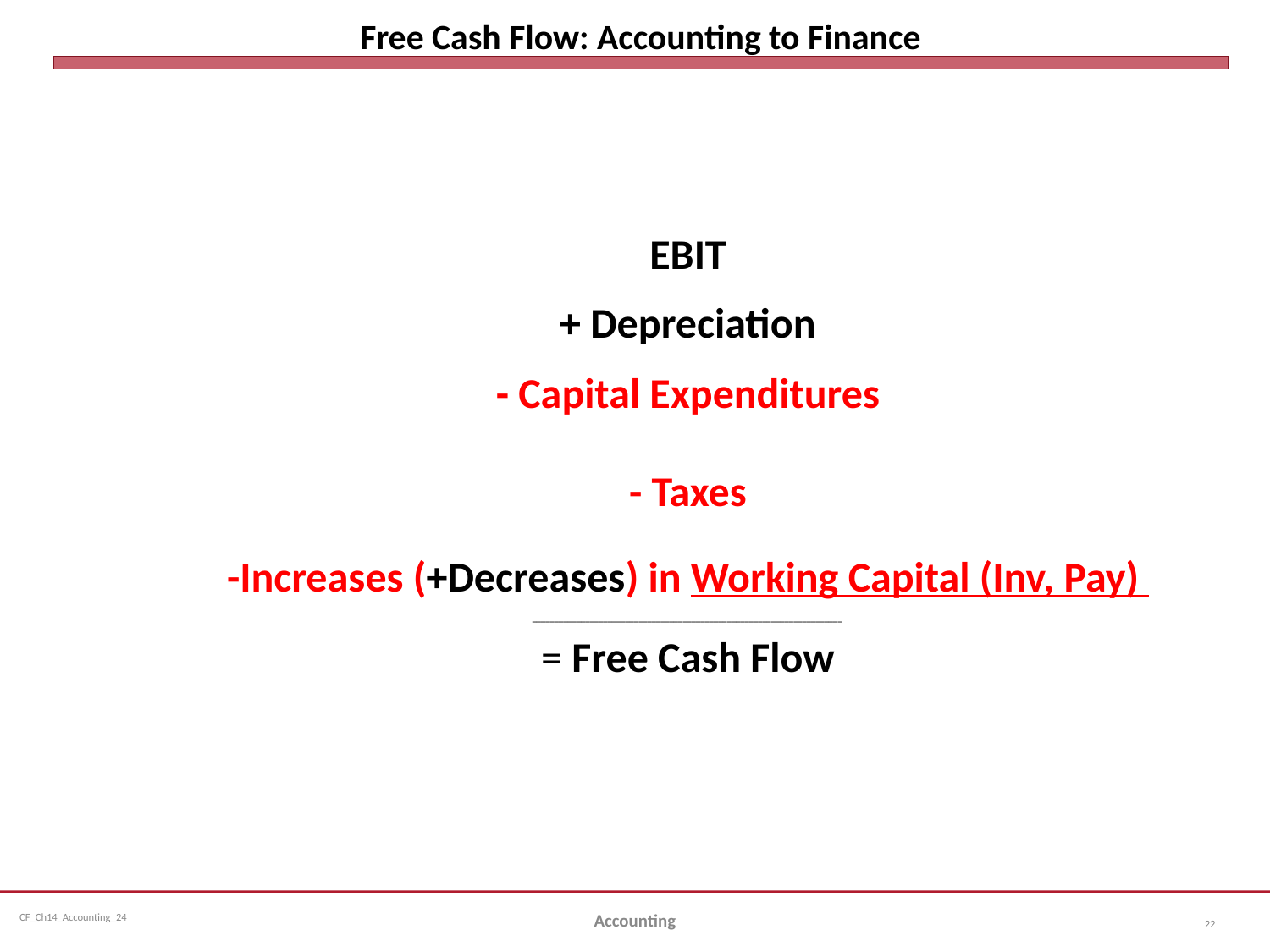

# Free Cash Flow: Accounting to Finance

|  |
| --- |
| EBIT |
| + Depreciation |
| - Capital Expenditures |
| - Taxes |
| -Increases (+Decreases) in Working Capital (Inv, Pay) |
| \_\_\_\_\_\_\_\_\_\_\_\_\_\_\_\_\_\_\_\_\_\_\_\_\_\_\_\_\_\_\_\_\_\_\_\_\_\_\_\_\_\_\_\_\_\_\_\_\_\_\_\_\_\_\_\_\_\_\_\_\_\_\_\_\_\_\_\_\_\_ |
| = Free Cash Flow |
|  |
Accounting
22